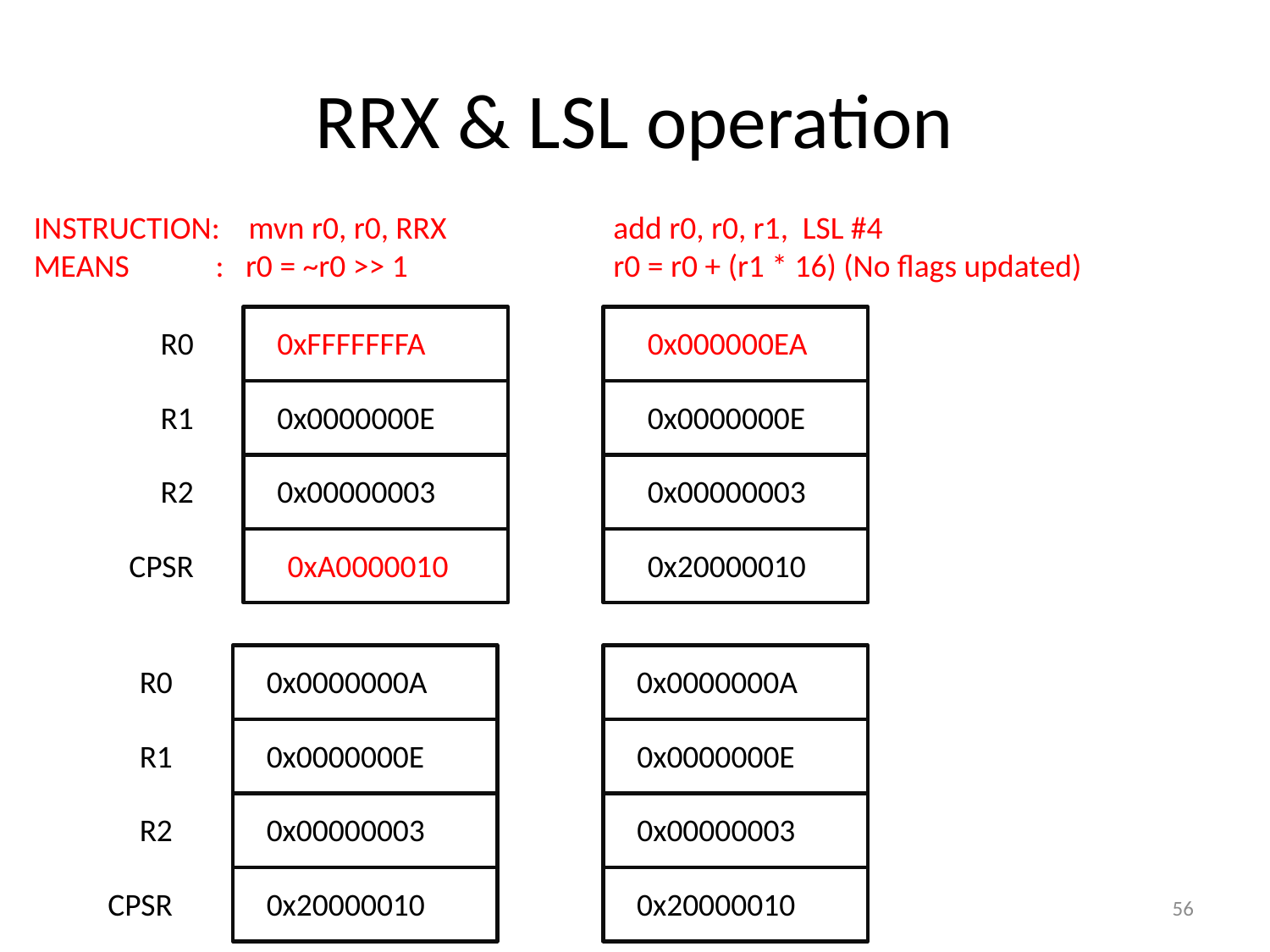

# RRX & LSL operation
INSTRUCTION:    mvn r0, r0, RRX	          add r0, r0, r1,  LSL #4
MEANS            :   r0 = ~r0 >> 1	          	          r0 = r0 + (r1 * 16) (No flags updated)

R0
0xFFFFFFFA
0x000000EA

R1
0x0000000E
0x0000000E

R2
0x00000003
0x00000003

CPSR
0xA0000010
0x20000010

R0
0x0000000A
0x0000000A

R1
0x0000000E
0x0000000E

R2
0x00000003
0x00000003

CPSR
0x20000010
0x20000010
56